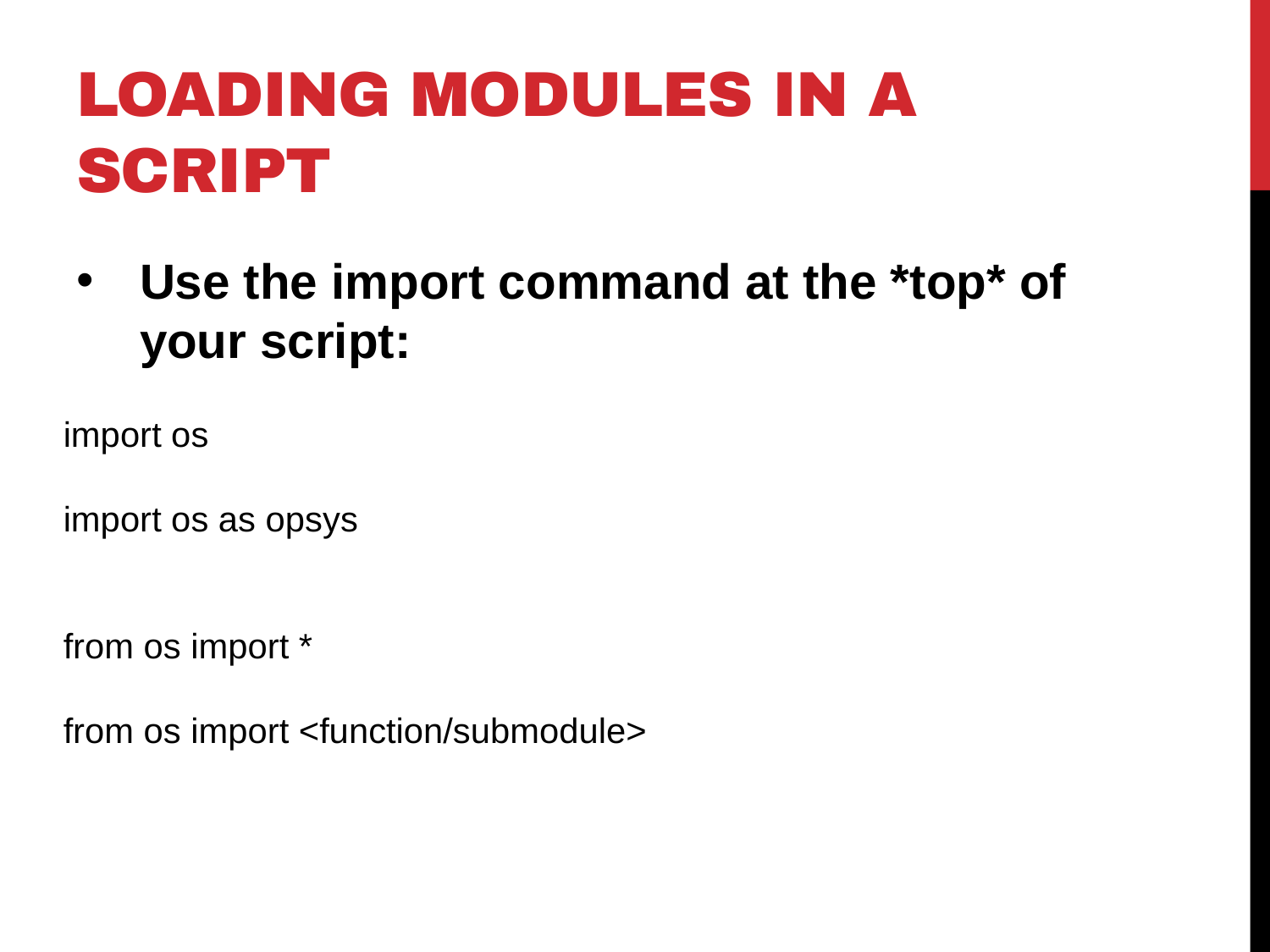

# loading modules in a script
Use the import command at the *top* of your script:
import os

import os as opsys

from os import *

from os import <function/submodule>